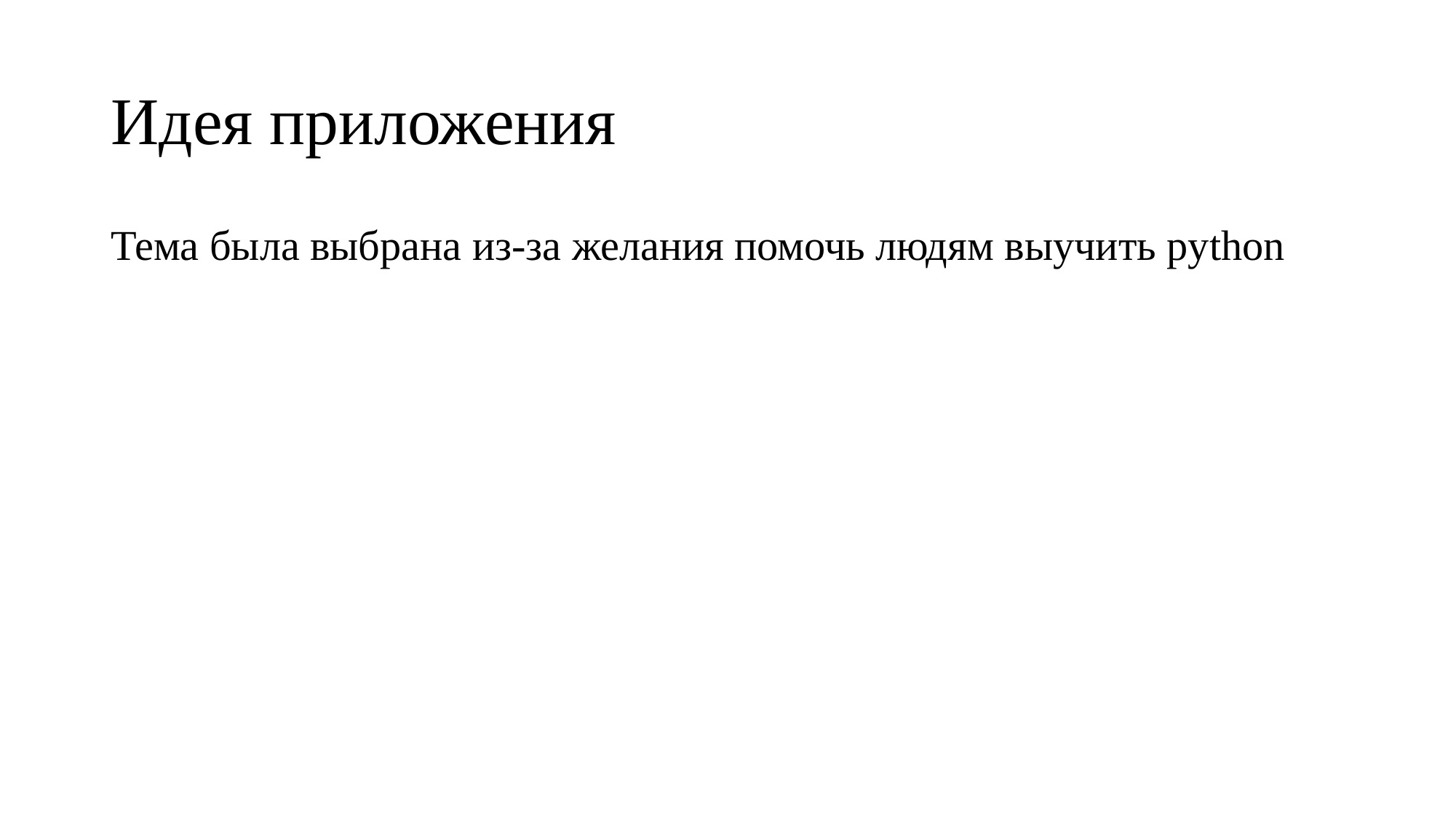

# Идея приложения
Тема была выбрана из-за желания помочь людям выучить python